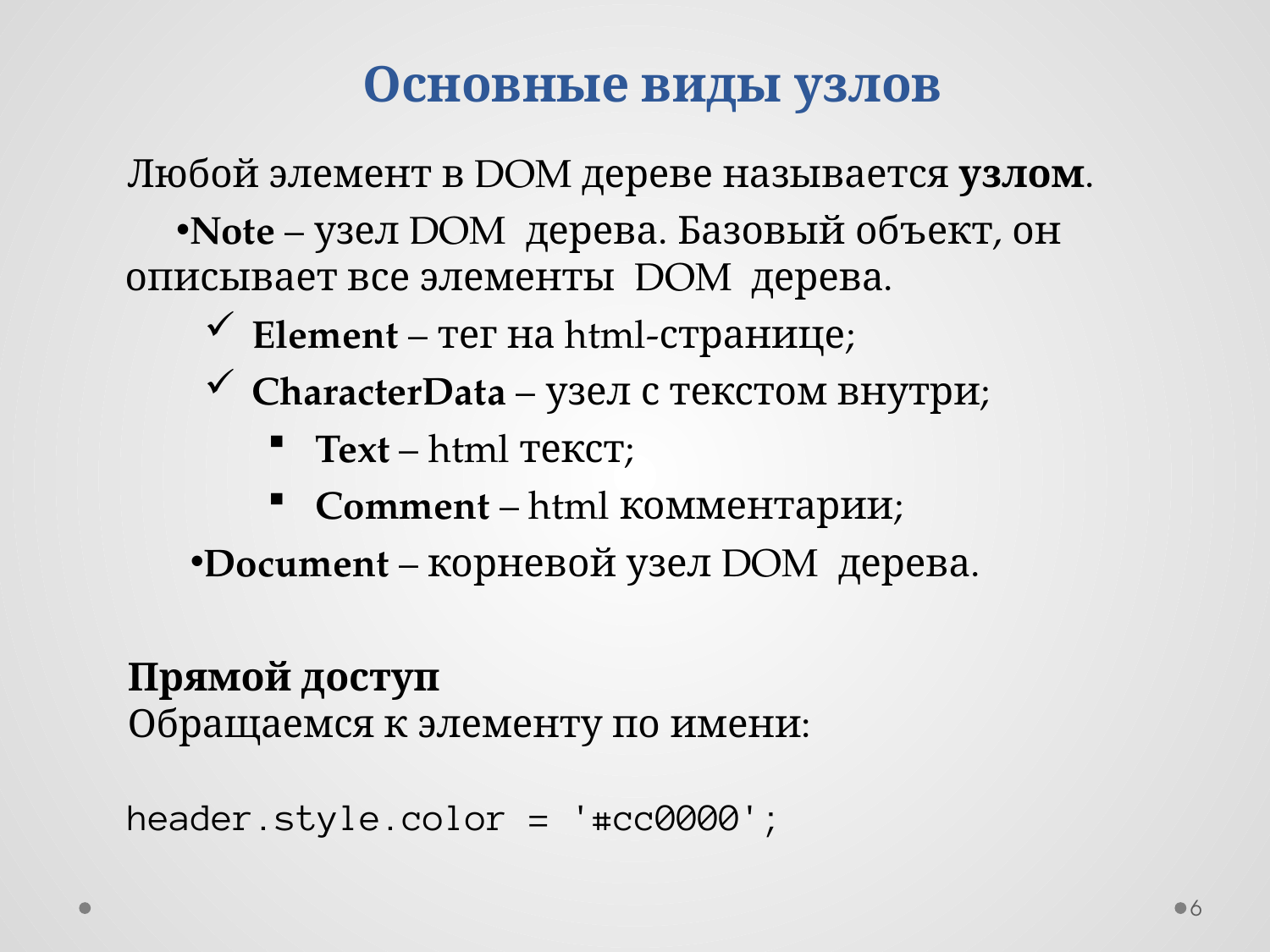

Основные виды узлов
Любой элемент в DOM дереве называется узлом.
Note – узел DOM  дерева. Базовый объект, он описывает все элементы  DOM  дерева.
Element – тег на html-странице;
CharacterData – узел с текстом внутри;
Text – html текст;
Comment – html комментарии;
Document – корневой узел DOM  дерева.

Прямой доступ
Обращаемся к элементу по имени:

header.style.color = '#cc0000';

6